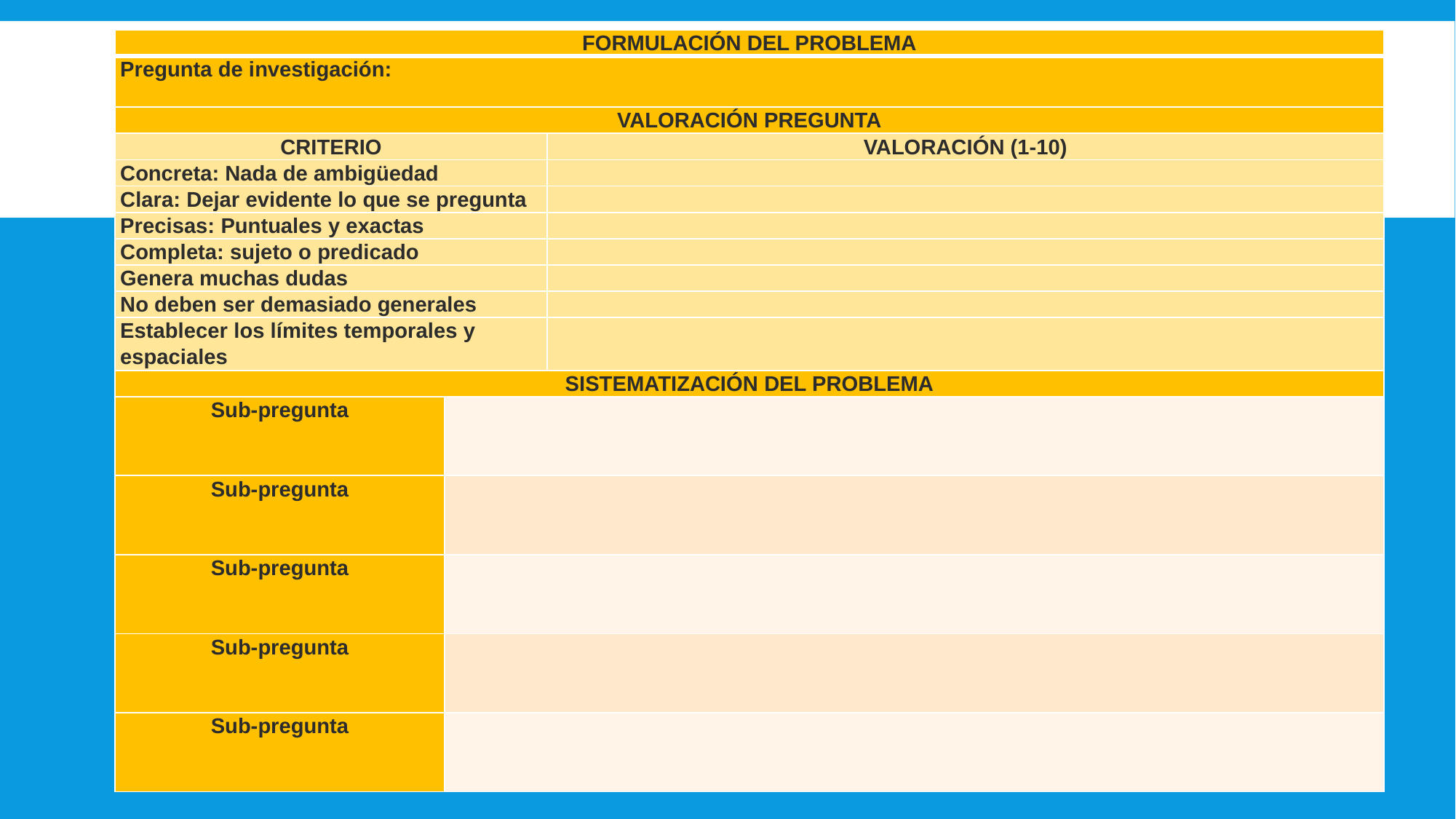

| FORMULACIÓN DEL PROBLEMA |  |  |
| --- | --- | --- |
| Pregunta de investigación: |  |  |
| VALORACIÓN PREGUNTA |  |  |
| CRITERIO |  | VALORACIÓN (1-10) |
| Concreta: Nada de ambigüedad |  |  |
| Clara: Dejar evidente lo que se pregunta |  |  |
| Precisas: Puntuales y exactas |  |  |
| Completa: sujeto o predicado |  |  |
| Genera muchas dudas |  |  |
| No deben ser demasiado generales |  |  |
| Establecer los límites temporales y espaciales |  |  |
| SISTEMATIZACIÓN DEL PROBLEMA |  |  |
| Sub-pregunta |  |  |
| Sub-pregunta |  |  |
| Sub-pregunta |  |  |
| Sub-pregunta |  |  |
| Sub-pregunta |  |  |